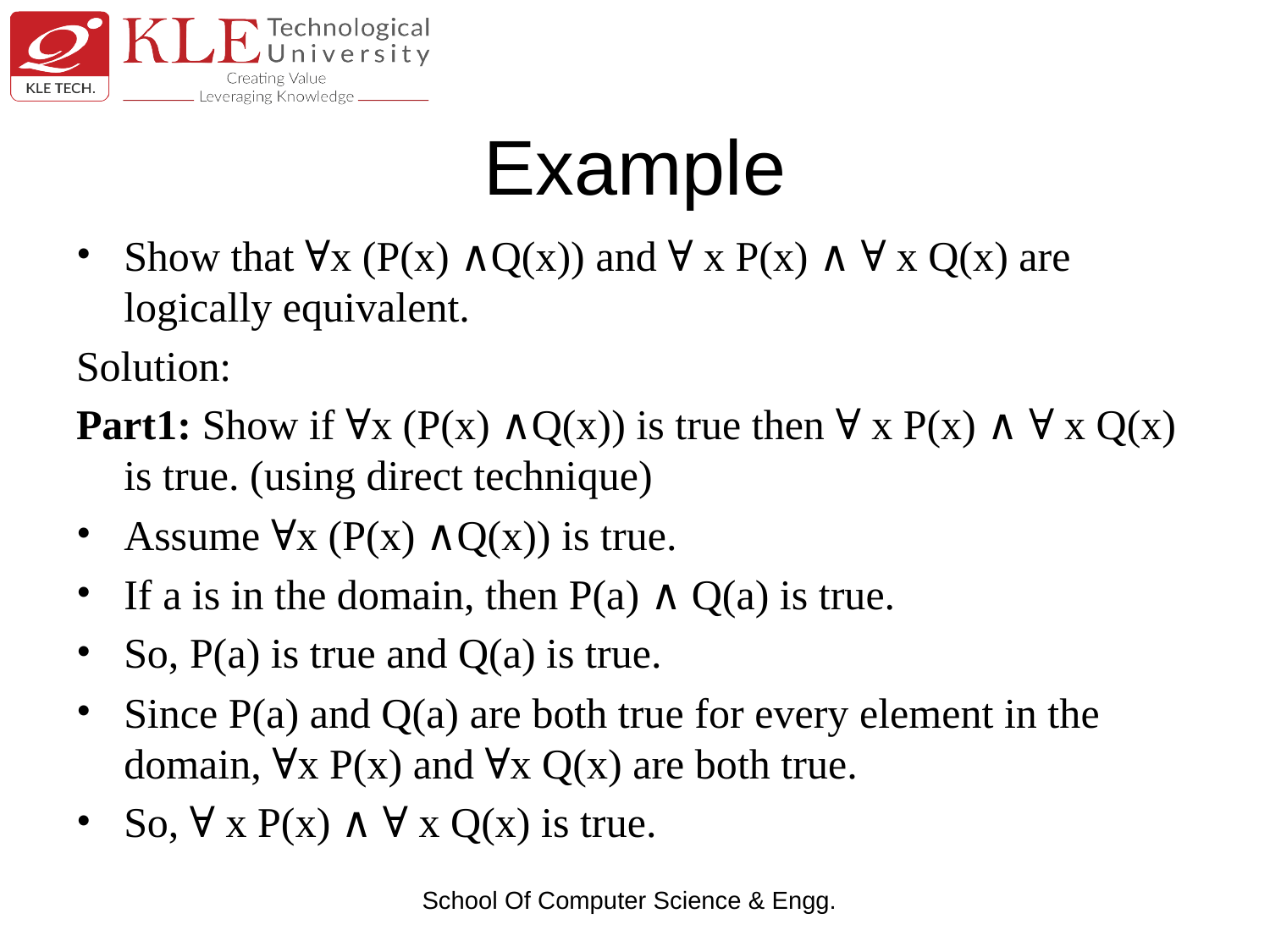

# Example
Show that ∀x (P(x) ∧Q(x)) and ∀ x P(x) ∧ ∀ x Q(x) are logically equivalent.
Solution:
Part1: Show if ∀x (P(x) ∧Q(x)) is true then ∀ x P(x) ∧ ∀ x Q(x) is true. (using direct technique)
Assume ∀x (P(x) ∧Q(x)) is true.
If a is in the domain, then P(a) ∧ Q(a) is true.
So, P(a) is true and Q(a) is true.
Since P(a) and Q(a) are both true for every element in the domain, ∀x P(x) and ∀x Q(x) are both true.
So, ∀ x P(x) ∧ ∀ x Q(x) is true.